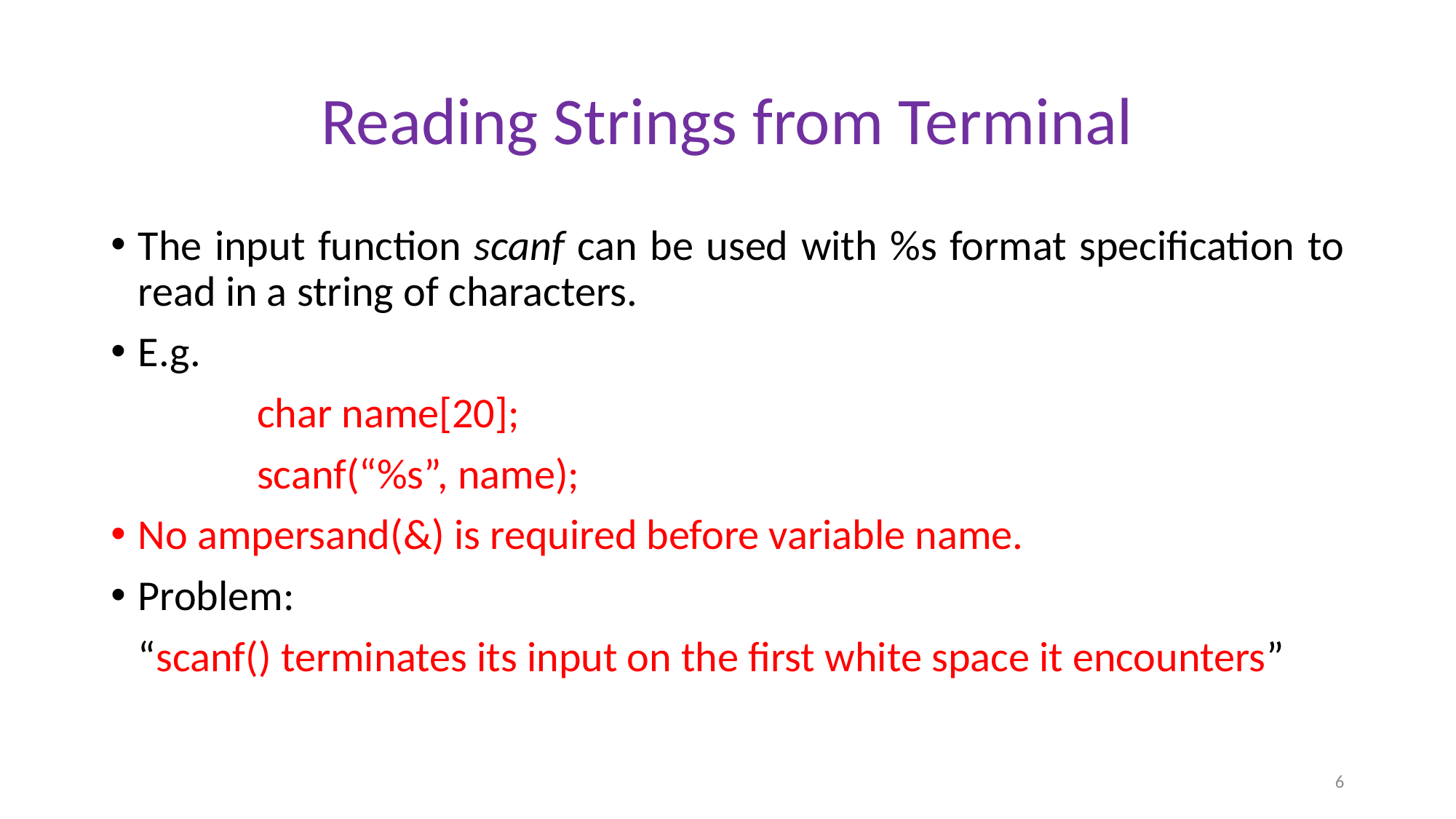

# Reading Strings from Terminal
The input function scanf can be used with %s format specification to read in a string of characters.
E.g.
		 char name[20];
		 scanf(“%s”, name);
No ampersand(&) is required before variable name.
Problem:
	“scanf() terminates its input on the first white space it encounters”

6